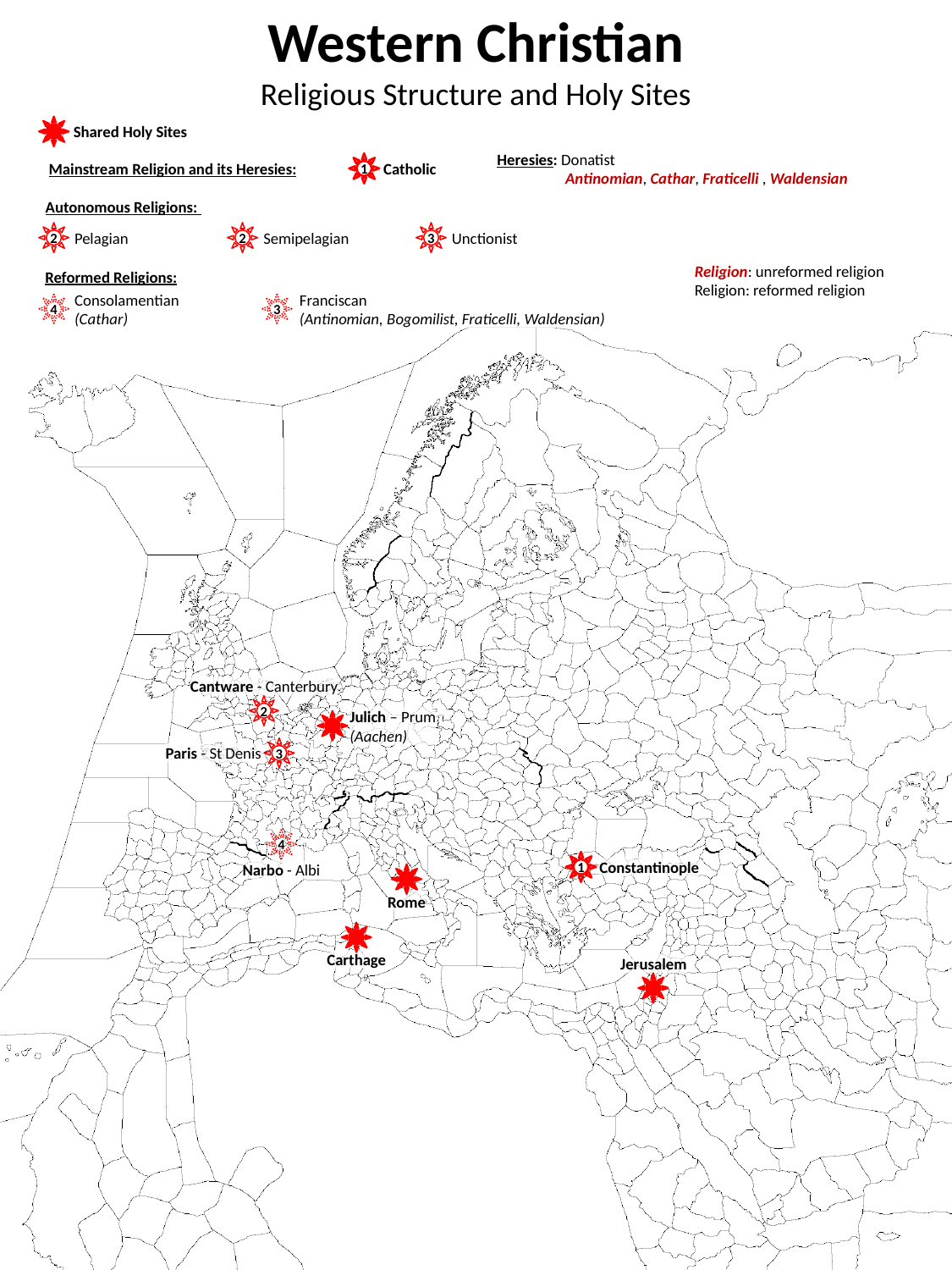

Western Christian
Religious Structure and Holy Sites

Shared Holy Sites
Heresies: Donatist
                   Antinomian, Cathar, Fraticelli , Waldensian
Mainstream Religion and its Heresies:
1
Catholic
Autonomous Religions:
2
2
3
Pelagian
Semipelagian
Unctionist
Reformed Religions:
Religion: unreformed religion
Religion: reformed religion
Consolamentian
(Cathar)
Franciscan
(Antinomian, Bogomilist, Fraticelli, Waldensian)
4
3
Cantware - Canterbury
2
Julich – Prum
(Aachen)

3
Paris - St Denis
4
1
Constantinople
Narbo - Albi

Rome

Carthage
Jerusalem